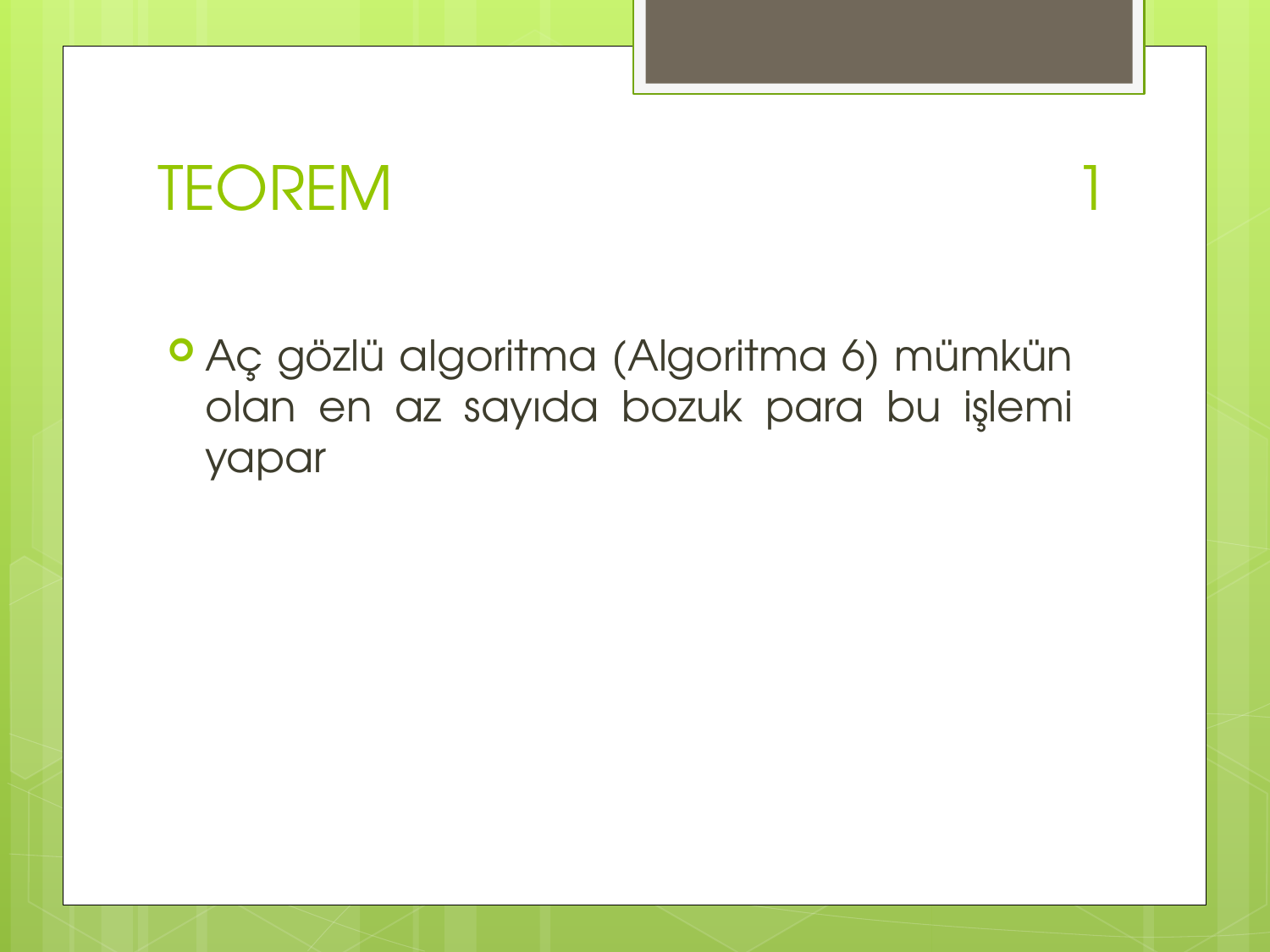

# TEOREM 1
Aç gözlü algoritma (Algoritma 6) mümkün olan en az sayıda bozuk para bu işlemi yapar